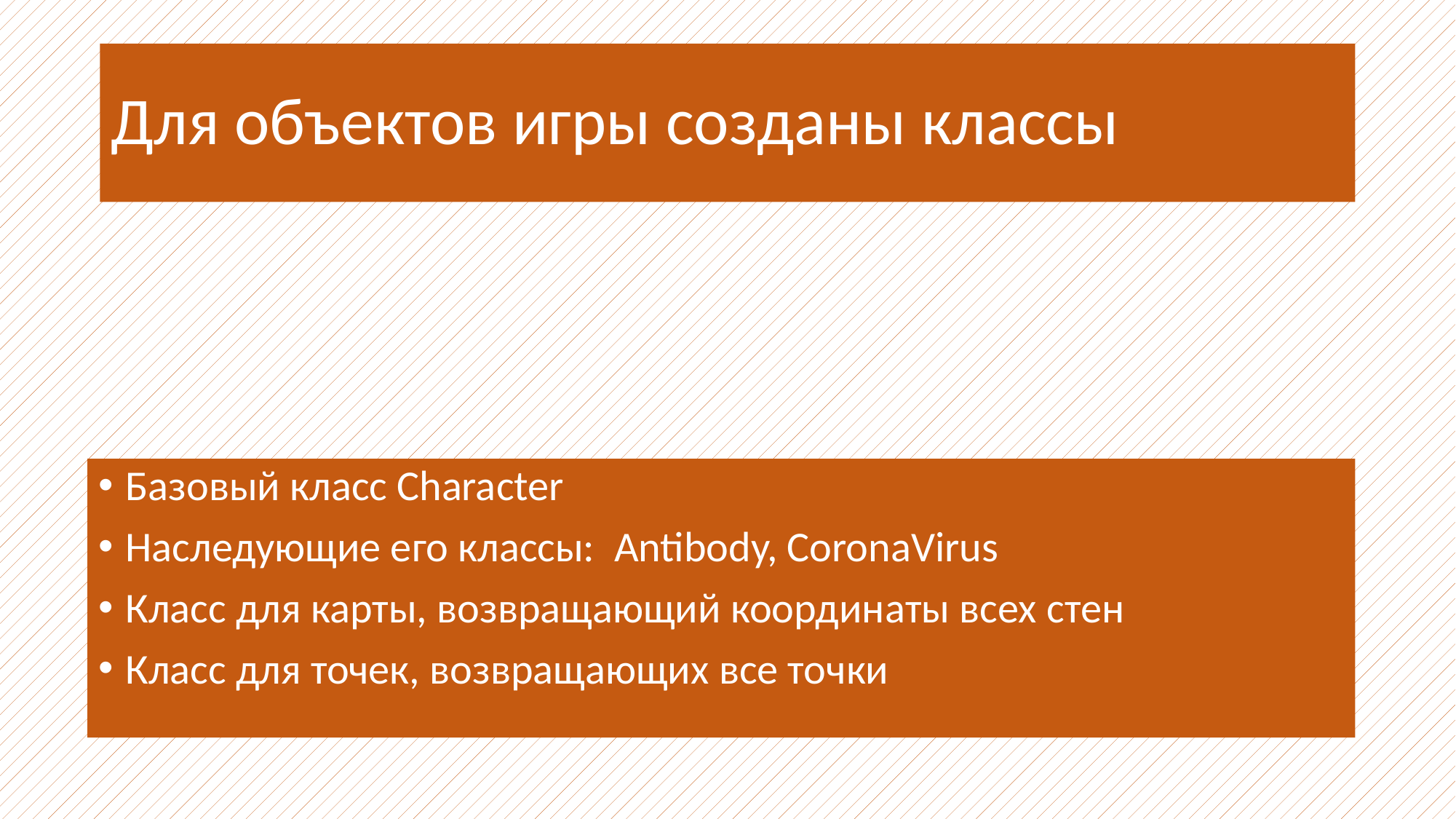

# Для объектов игры созданы классы
Базовый класс Character
Наследующие его классы:  Antibody, CoronaVirus
Класс для карты, возвращающий координаты всех стен
Класс для точек, возвращающих все точки